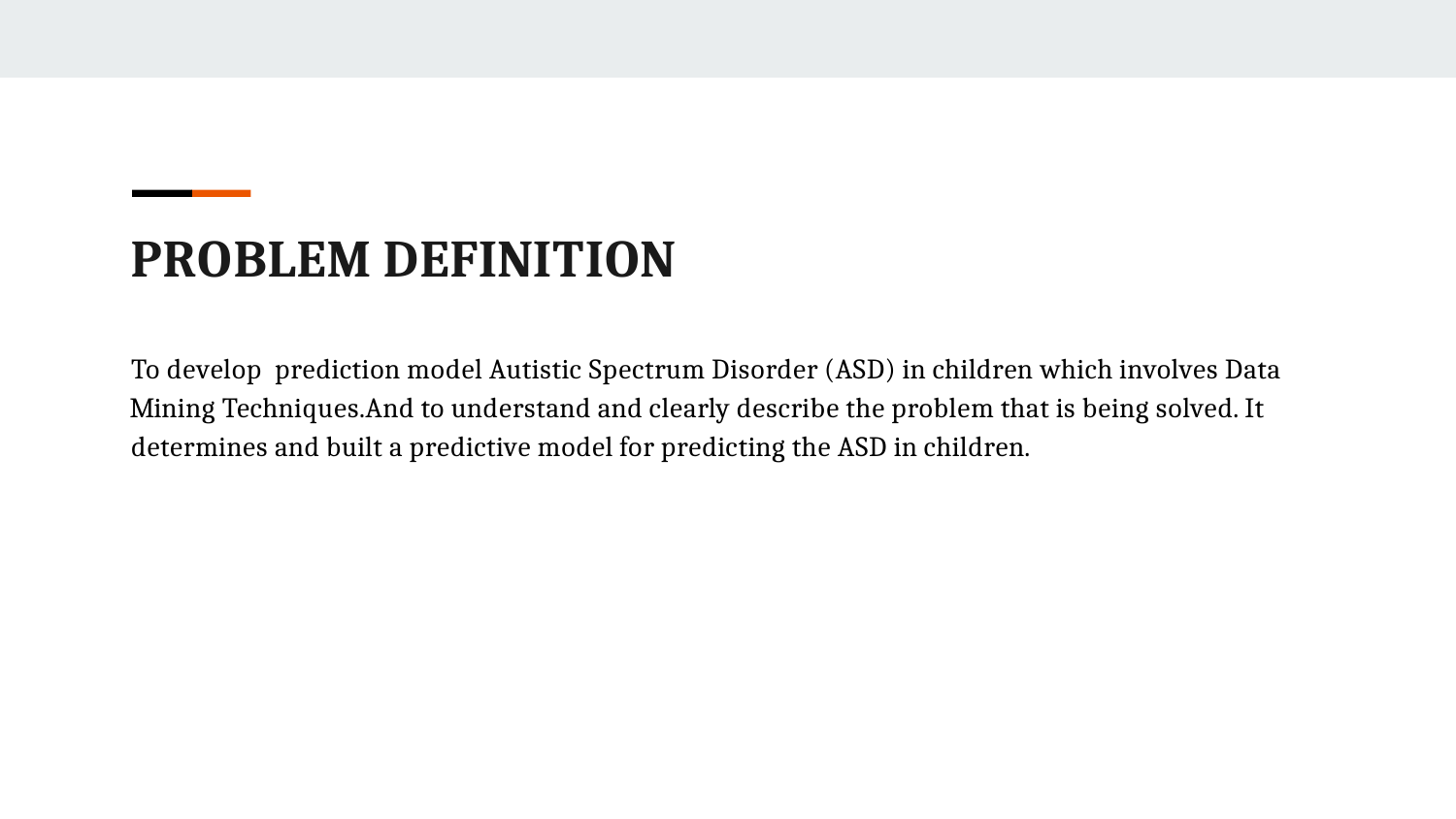

PROBLEM DEFINITION
To develop  prediction model Autistic Spectrum Disorder (ASD) in children which involves Data Mining Techniques.And to understand and clearly describe the problem that is being solved. It determines and built a predictive model for predicting the ASD in children.